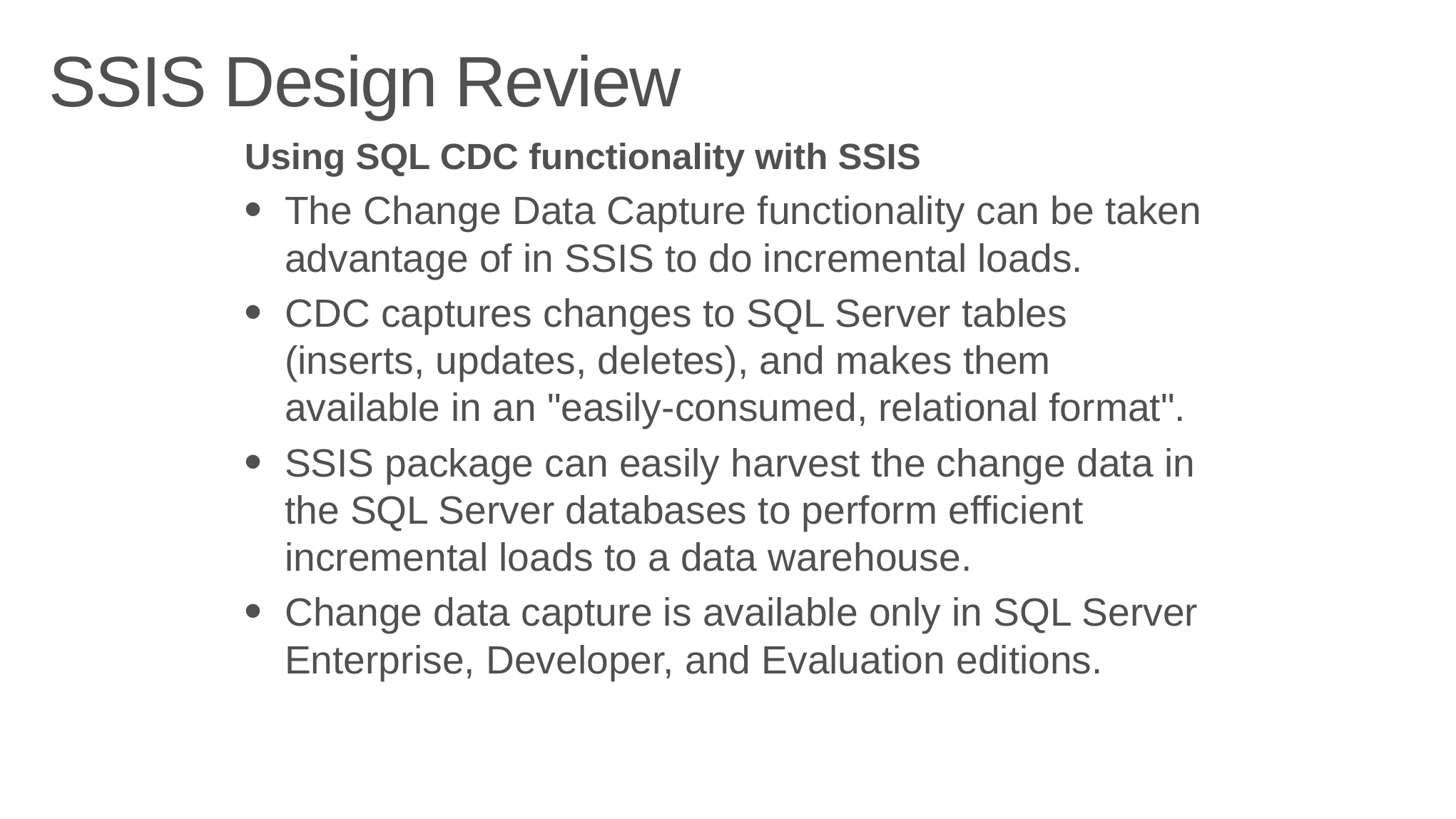

# SSIS Design Review
Using SQL CDC functionality with SSIS
The Change Data Capture functionality can be taken advantage of in SSIS to do incremental loads.
CDC captures changes to SQL Server tables (inserts, updates, deletes), and makes them available in an "easily-consumed, relational format".
SSIS package can easily harvest the change data in the SQL Server databases to perform efficient incremental loads to a data warehouse.
Change data capture is available only in SQL Server Enterprise, Developer, and Evaluation editions.